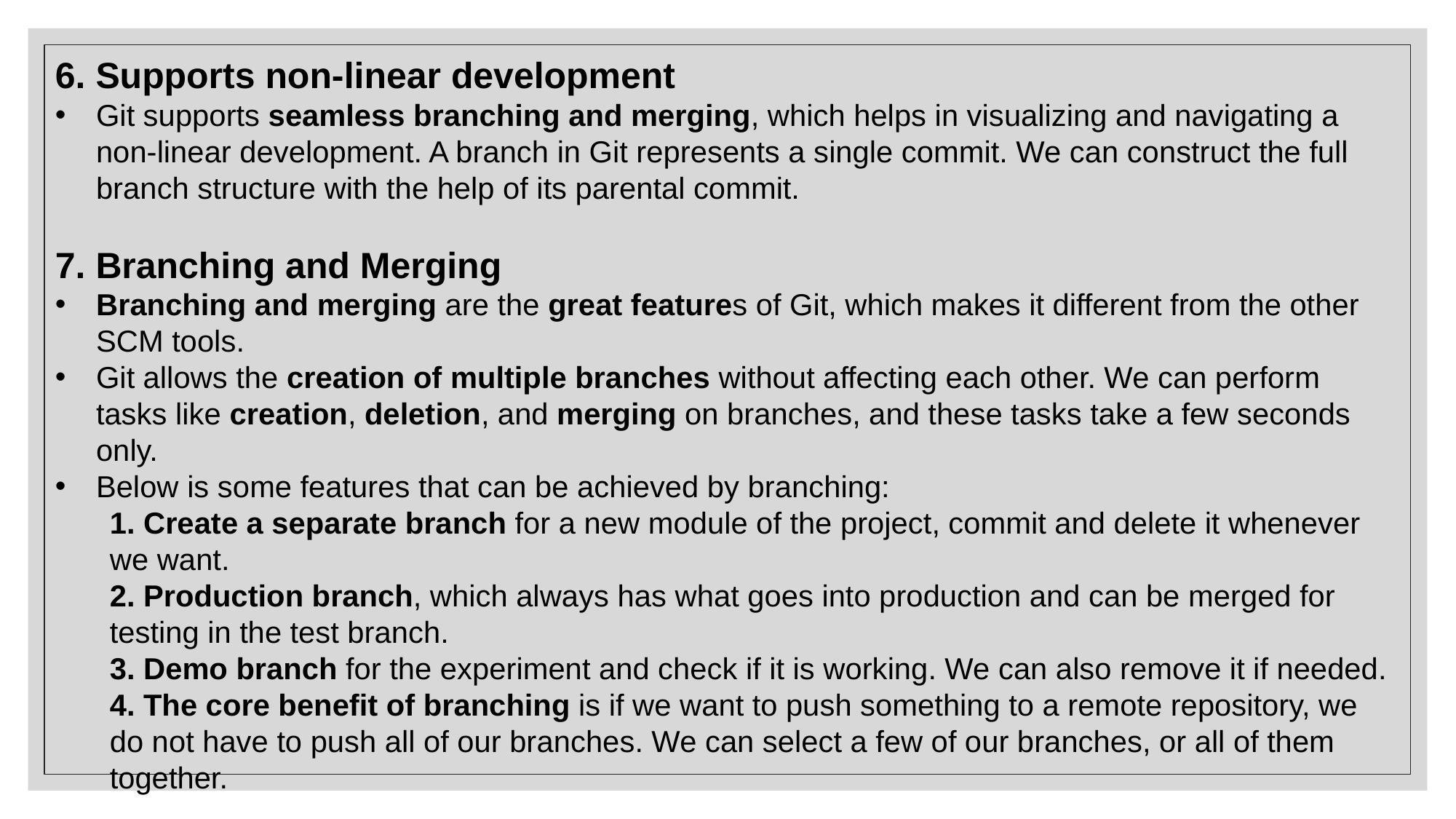

6. Supports non-linear development
Git supports seamless branching and merging, which helps in visualizing and navigating a non-linear development. A branch in Git represents a single commit. We can construct the full branch structure with the help of its parental commit.

7. Branching and Merging
Branching and merging are the great features of Git, which makes it different from the other SCM tools.
Git allows the creation of multiple branches without affecting each other. We can perform tasks like creation, deletion, and merging on branches, and these tasks take a few seconds only.
Below is some features that can be achieved by branching:
1. Create a separate branch for a new module of the project, commit and delete it whenever we want.
2. Production branch, which always has what goes into production and can be merged for testing in the test branch.
3. Demo branch for the experiment and check if it is working. We can also remove it if needed.
4. The core benefit of branching is if we want to push something to a remote repository, we do not have to push all of our branches. We can select a few of our branches, or all of them together.